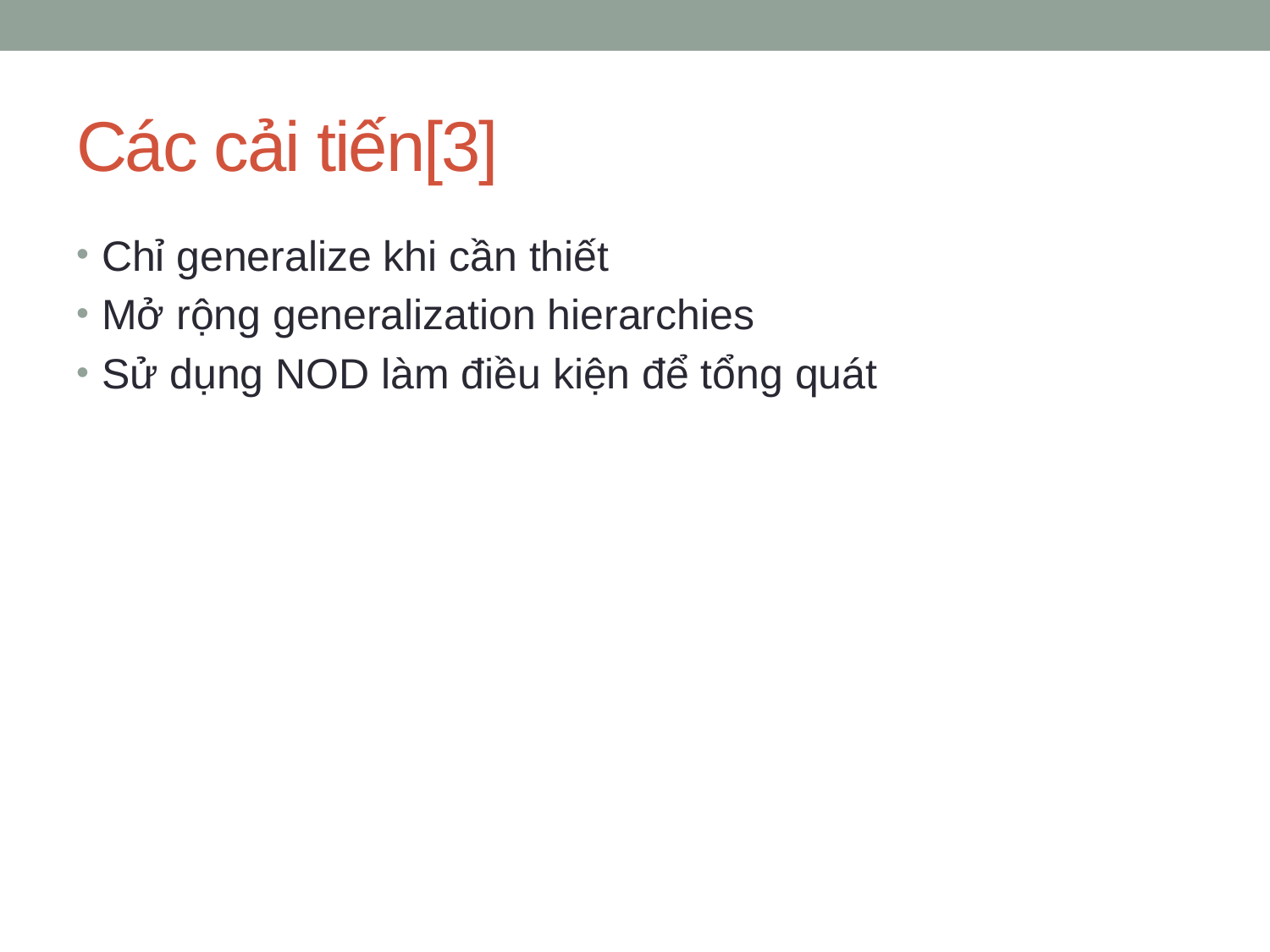

# Các cải tiến[3]
Chỉ generalize khi cần thiết
Mở rộng generalization hierarchies
Sử dụng NOD làm điều kiện để tổng quát